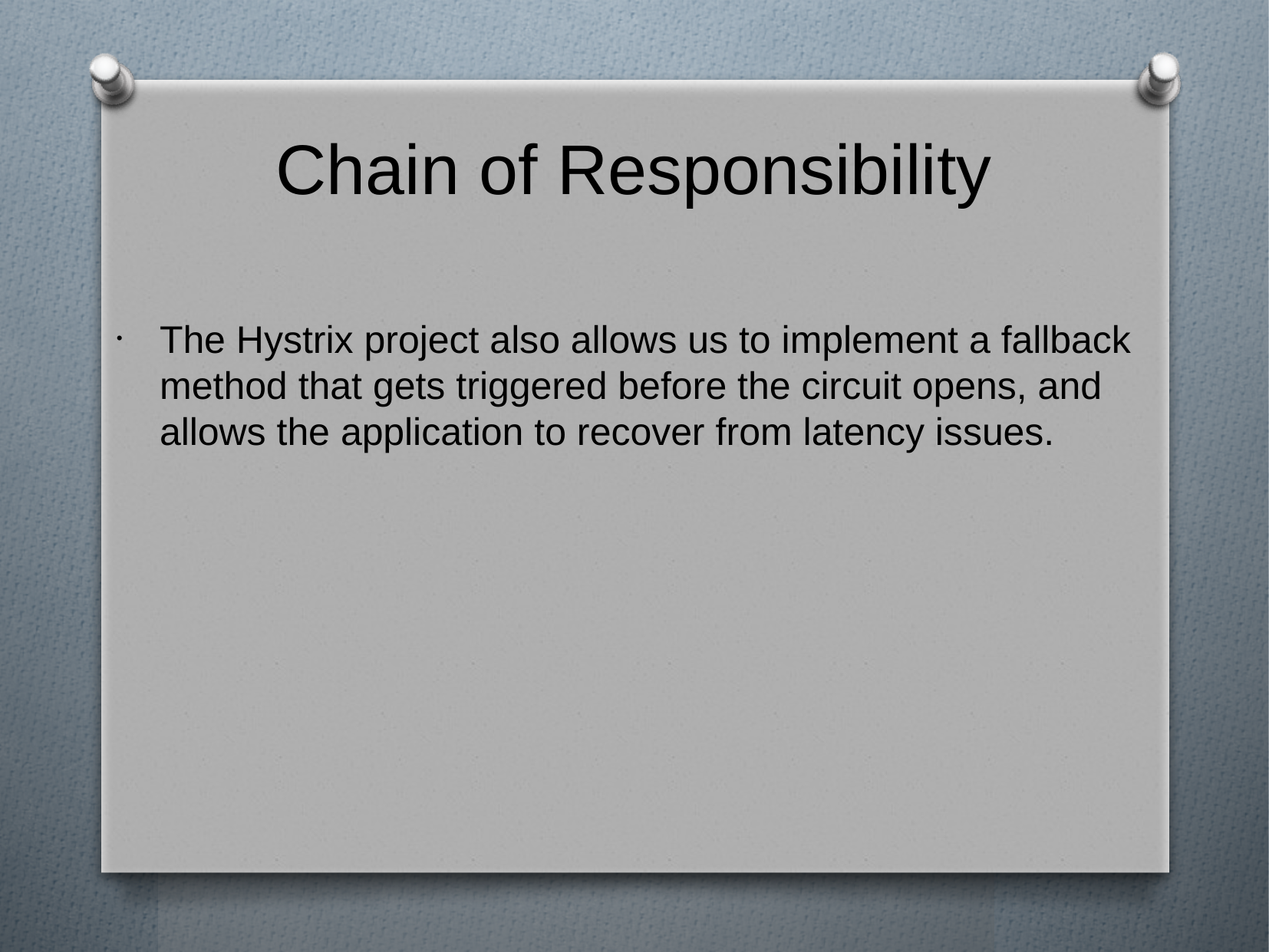

Chain of Responsibility

The Hystrix project also allows us to implement a fallback method that gets triggered before the circuit opens, and allows the application to recover from latency issues.